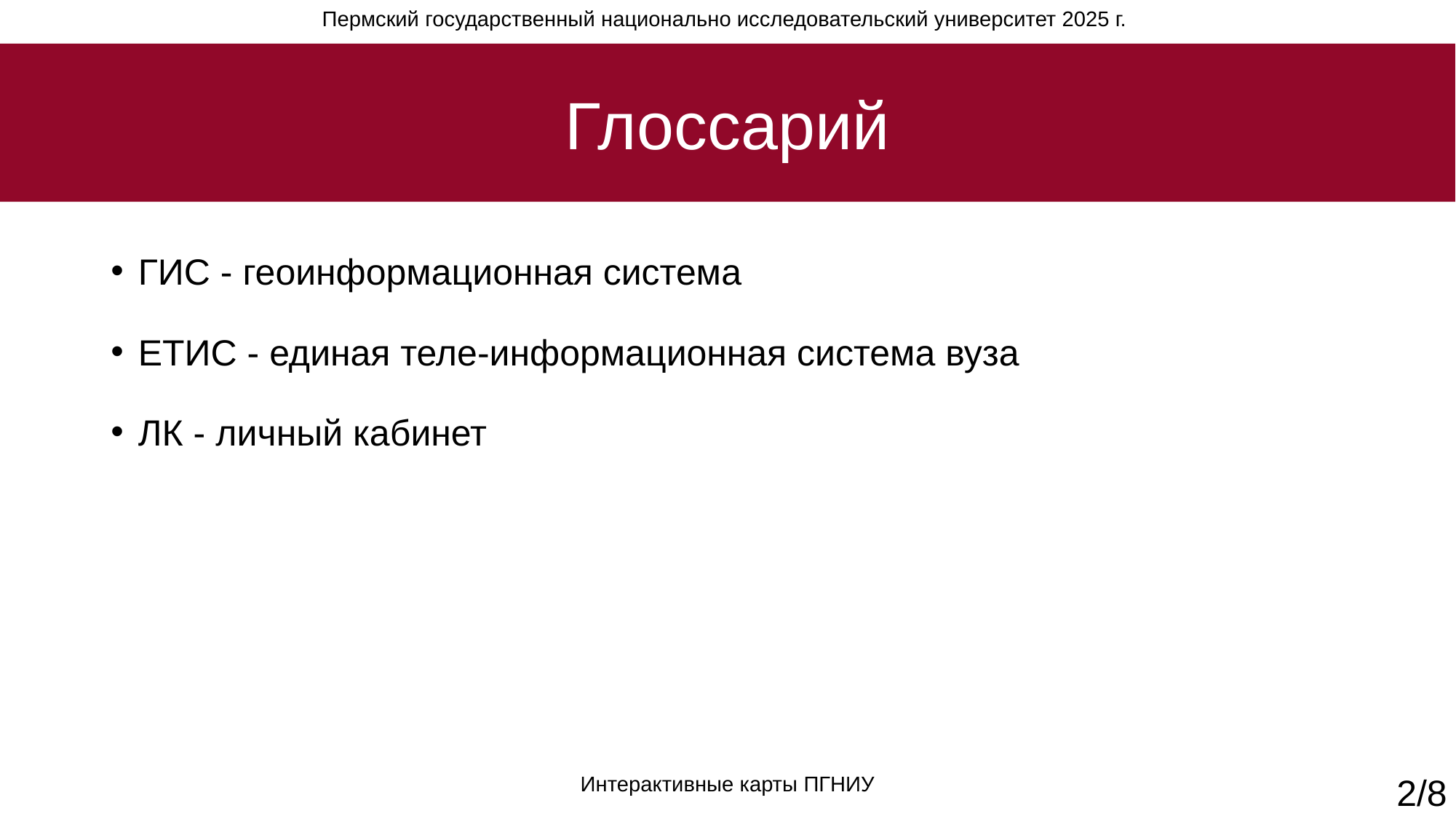

# Глоссарий
ГИС - геоинформационная система​
ЕТИС - единая теле-информационная система вуза​
ЛК - личный кабинет
Интерактивные карты ПГНИУ
2/8